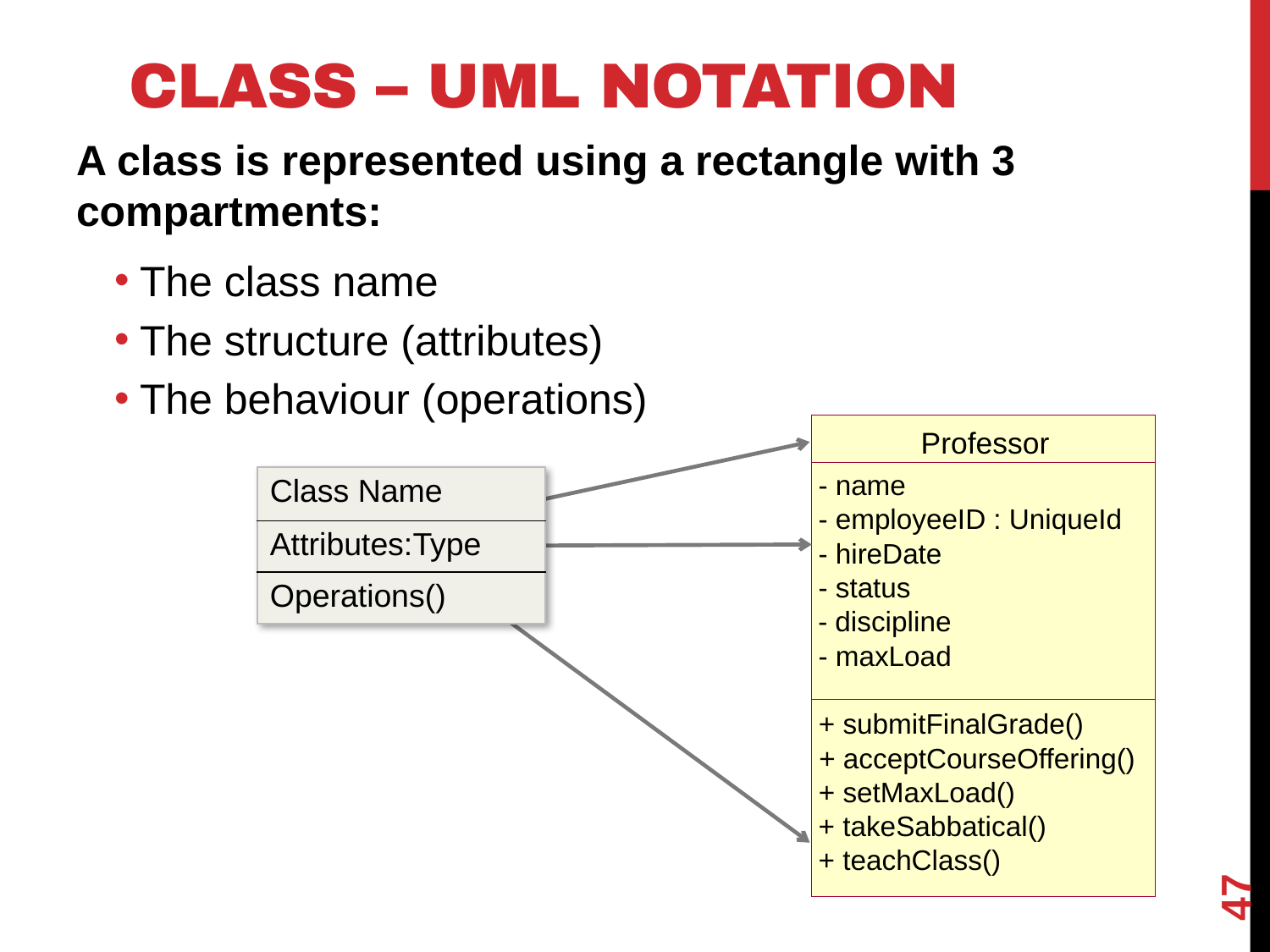

# Class – UML Notation
A class is represented using a rectangle with 3 compartments:
The class name
The structure (attributes)
The behaviour (operations)

Professor

- name
- employeeID : UniqueId
- hireDate
- status
- discipline
- maxLoad

+ submitFinalGrade()
+ acceptCourseOffering()
+ setMaxLoad()
+ takeSabbatical()
+ teachClass()
| Class Name |
| --- |
| Attributes:Type |
| Operations() |
47